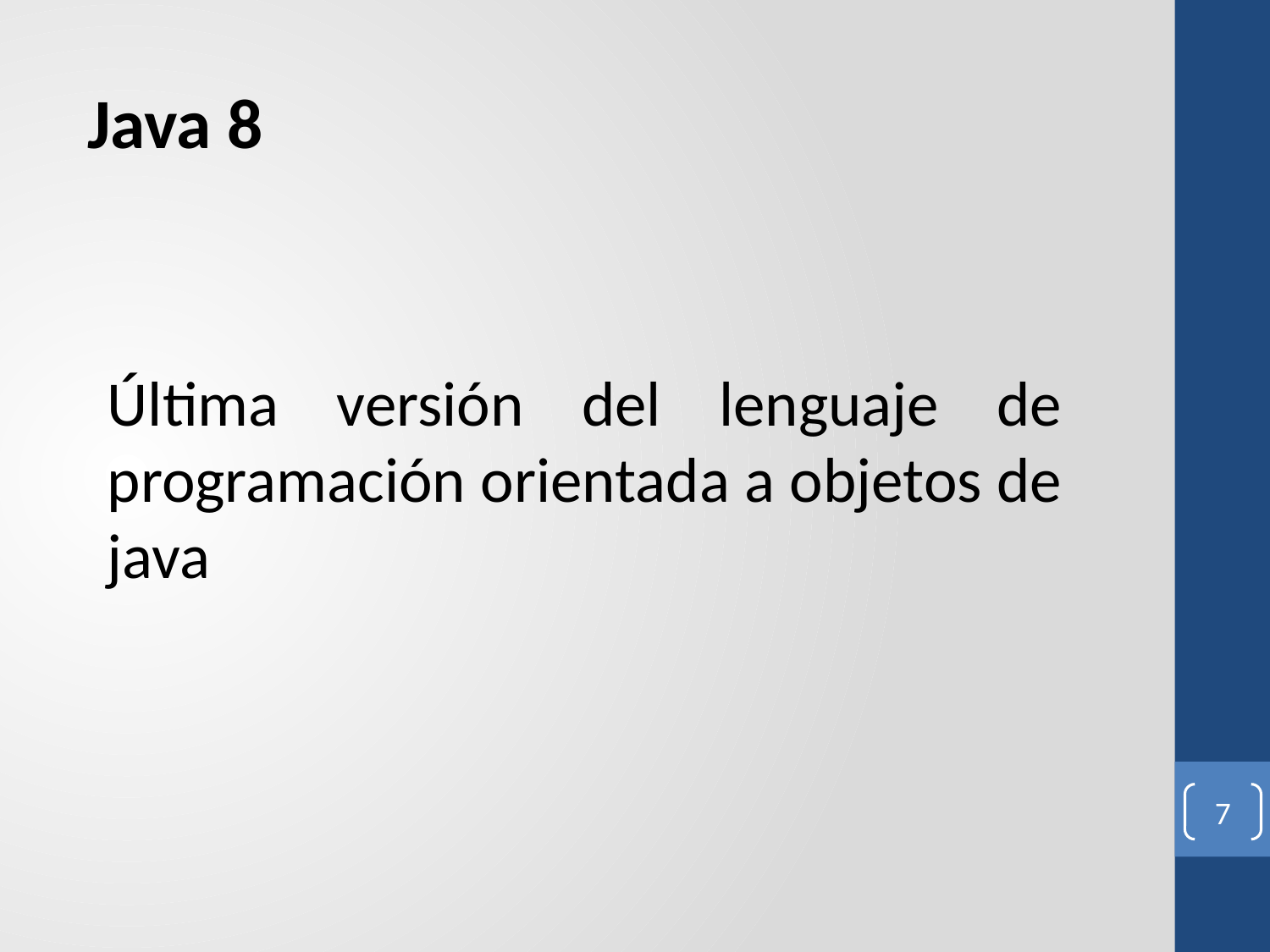

Java 8
Última versión del lenguaje de programación orientada a objetos de java
7